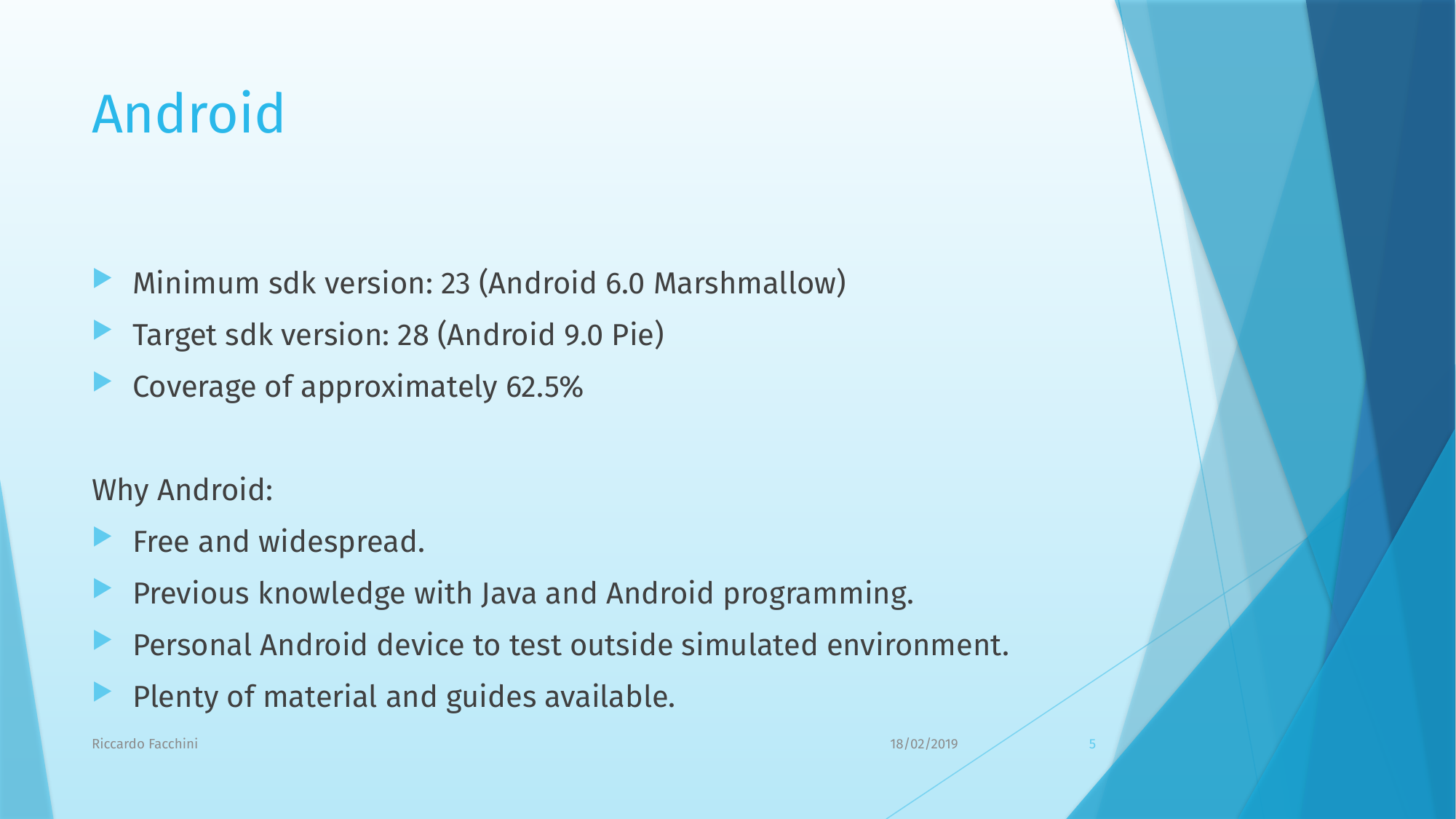

# Android
Minimum sdk version: 23 (Android 6.0 Marshmallow)
Target sdk version: 28 (Android 9.0 Pie)
Coverage of approximately 62.5%

Why Android:
Free and widespread.
Previous knowledge with Java and Android programming.
Personal Android device to test outside simulated environment.
Plenty of material and guides available.
Riccardo Facchini
18/02/2019
5